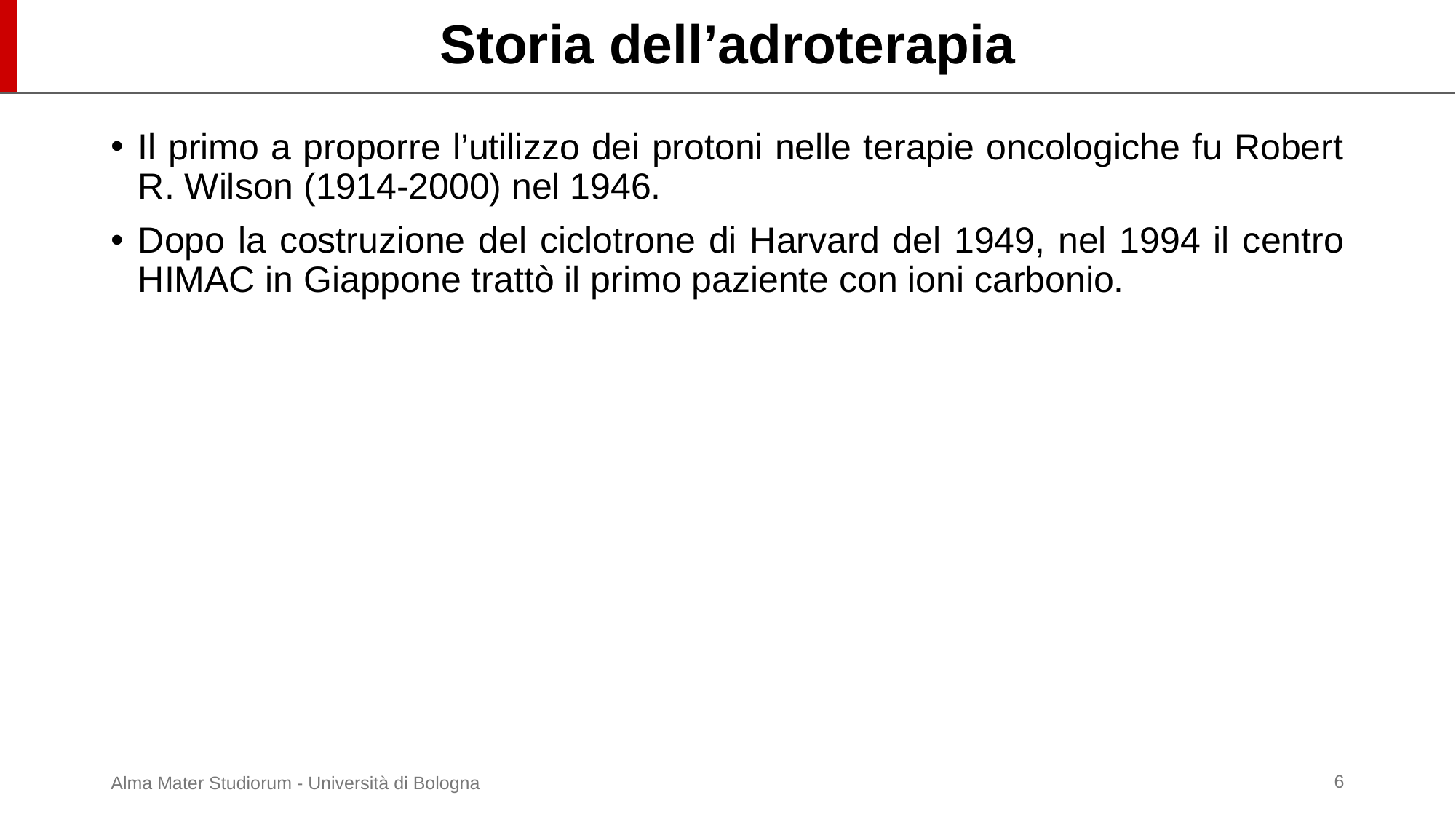

# Storia dell’adroterapia
Il primo a proporre l’utilizzo dei protoni nelle terapie oncologiche fu Robert R. Wilson (1914-2000) nel 1946.
Dopo la costruzione del ciclotrone di Harvard del 1949, nel 1994 il centro HIMAC in Giappone trattò il primo paziente con ioni carbonio.
6
Alma Mater Studiorum - Università di Bologna